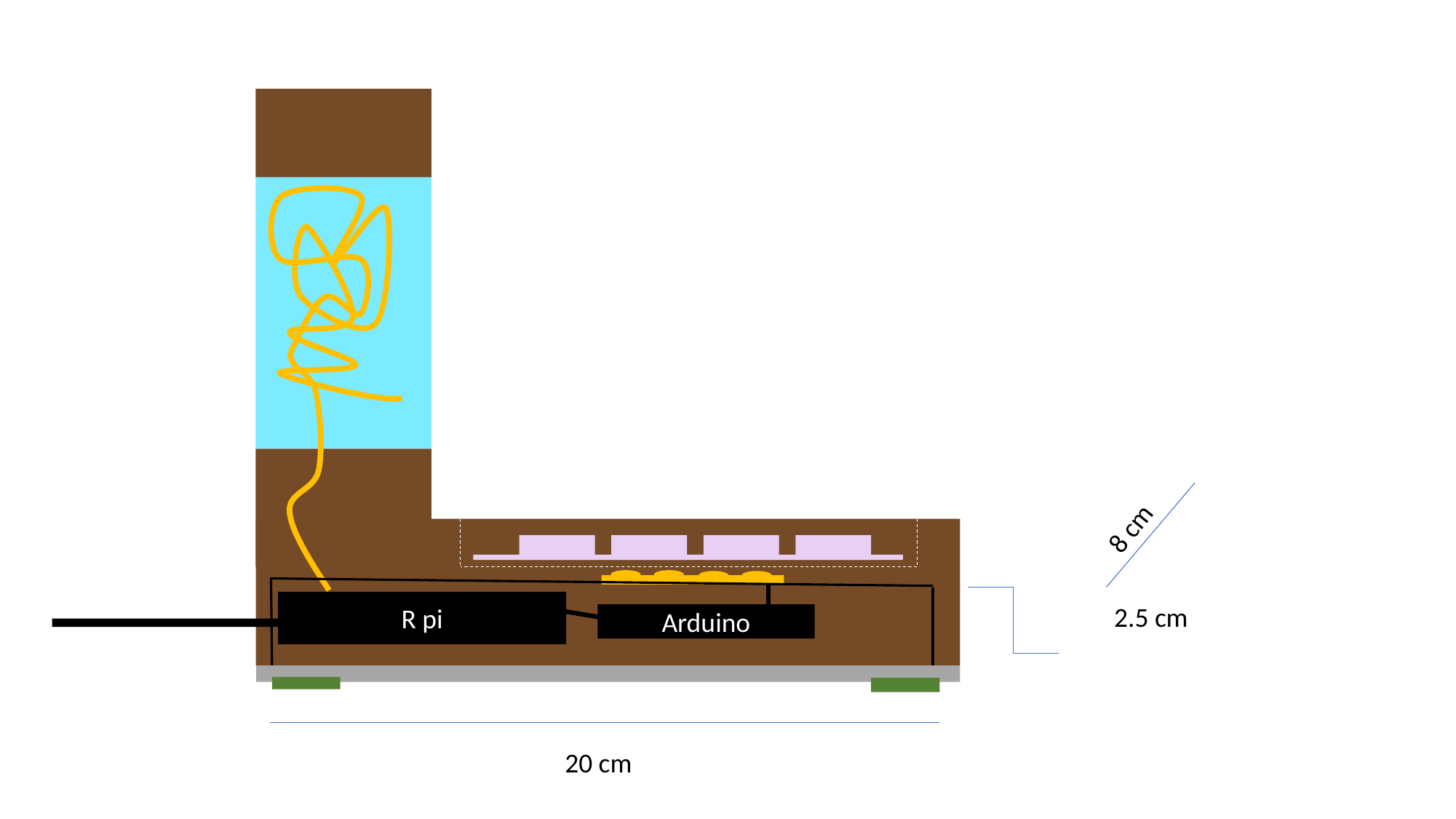

8 cm

R pi
2.5 cm
Arduino

20 cm